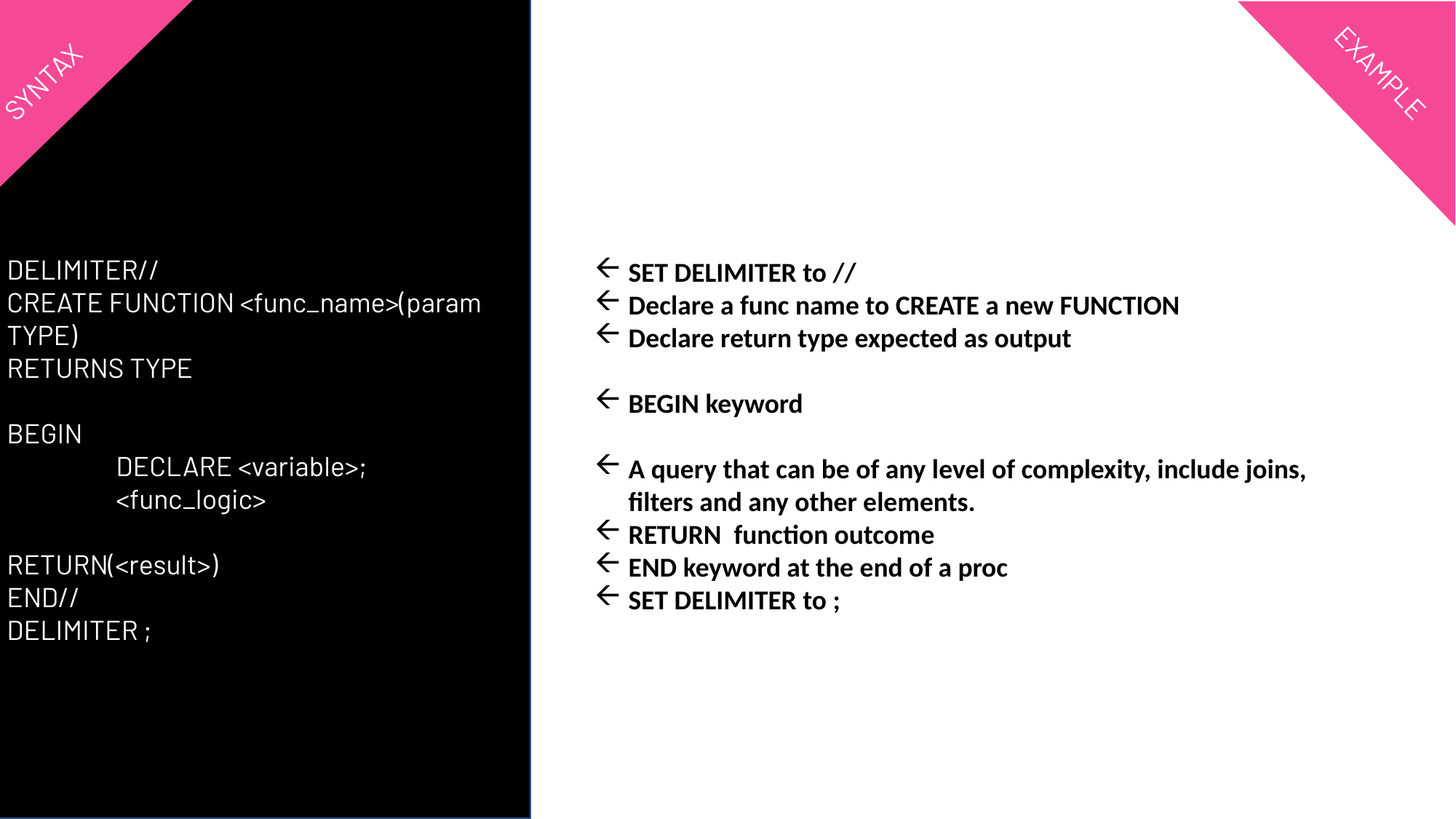

EXAMPLE

SYNTAX

DELIMITER//
CREATE FUNCTION <func_name>(param TYPE)
RETURNS TYPE

BEGIN
	DECLARE <variable>;
	<func_logic>

RETURN(<result>)
END//
DELIMITER ;

SET DELIMITER to //
Declare a func name to CREATE a new FUNCTION
Declare return type expected as output

BEGIN keyword

A query that can be of any level of complexity, include joins, filters and any other elements.
RETURN  function outcome
END keyword at the end of a proc
SET DELIMITER to ;